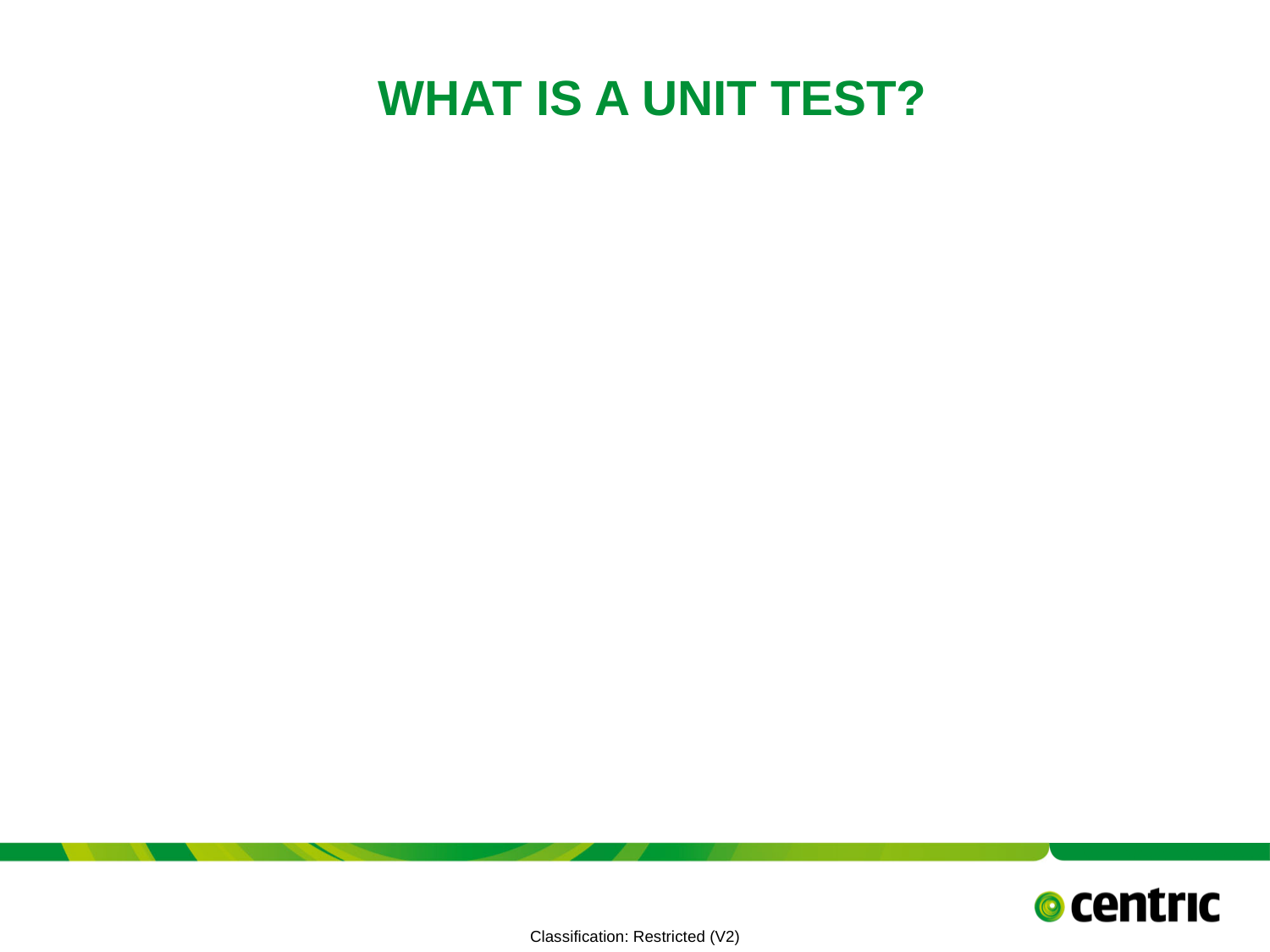

# What Is A Unit Test?

TITLE PRESENTATION
July 6, 2021